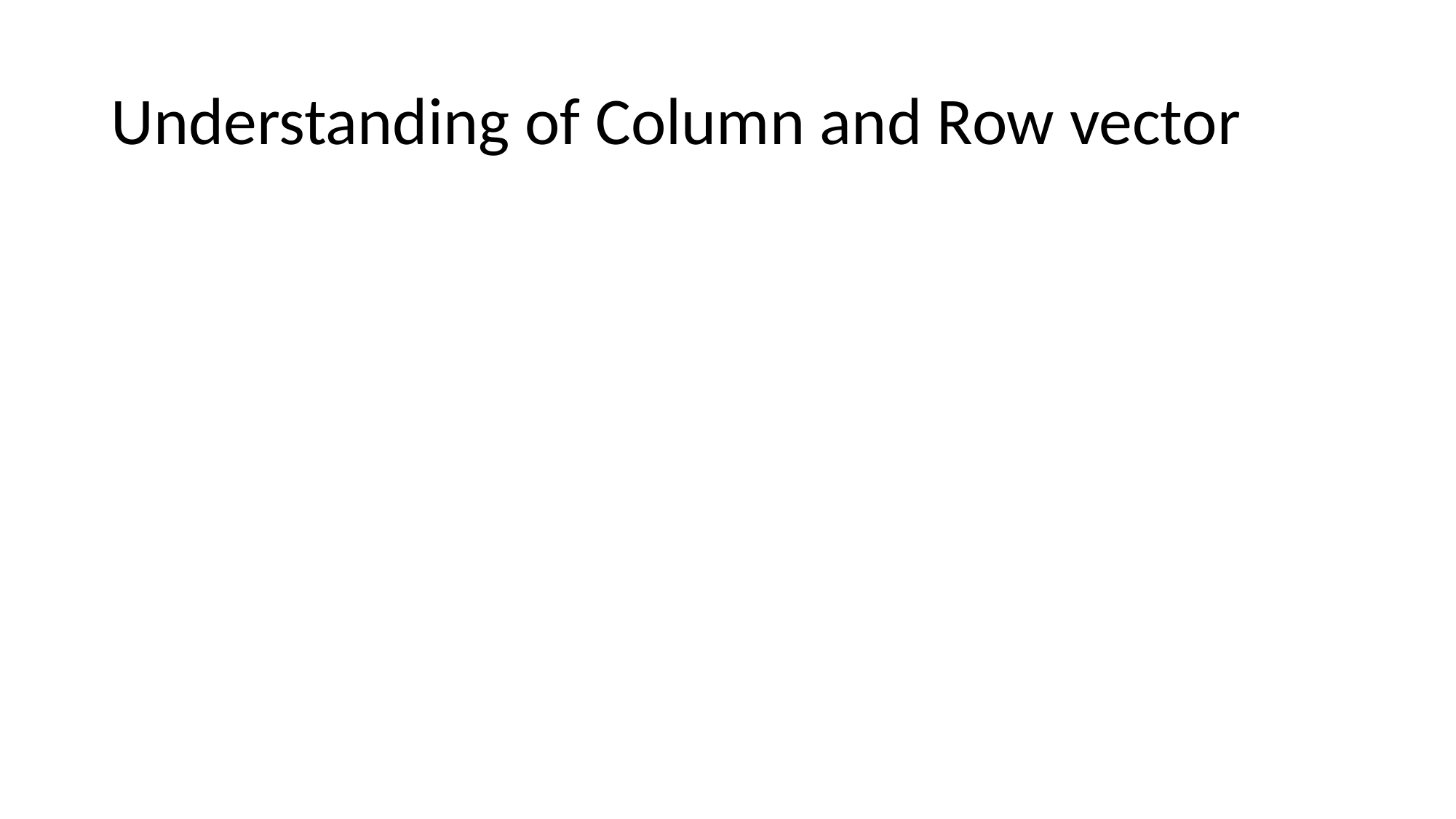

# Understanding of Column and Row vector